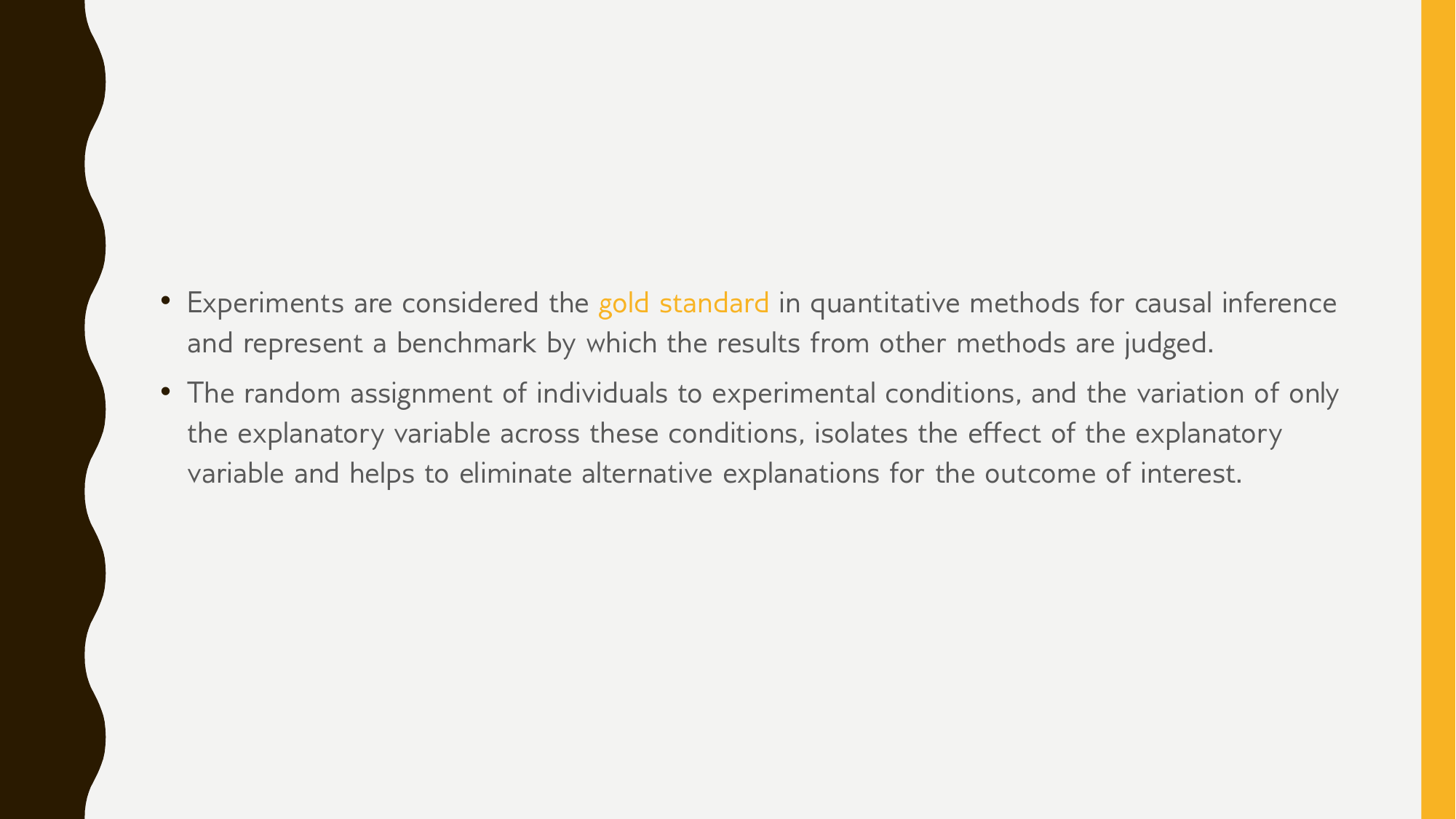

#
Experiments are considered the gold standard in quantitative methods for causal inference and represent a benchmark by which the results from other methods are judged.
The random assignment of individuals to experimental conditions, and the variation of only the explanatory variable across these conditions, isolates the effect of the explanatory variable and helps to eliminate alternative explanations for the outcome of interest.